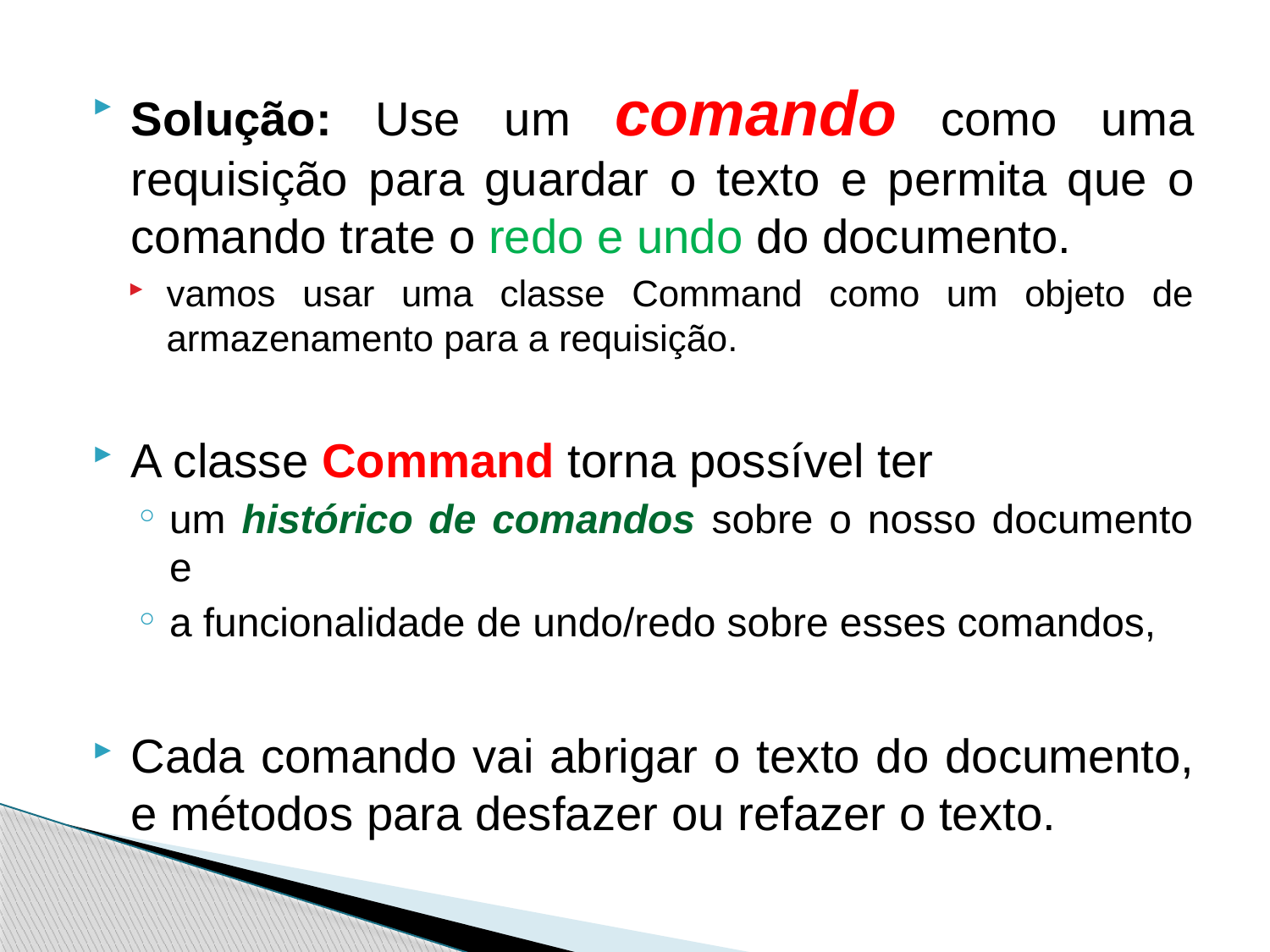

Solução: Use um comando como uma requisição para guardar o texto e permita que o comando trate o redo e undo do documento.
vamos usar uma classe Command como um objeto de armazenamento para a requisição.

A classe Command torna possível ter
um histórico de comandos sobre o nosso documento e
a funcionalidade de undo/redo sobre esses comandos,

Cada comando vai abrigar o texto do documento, e métodos para desfazer ou refazer o texto.